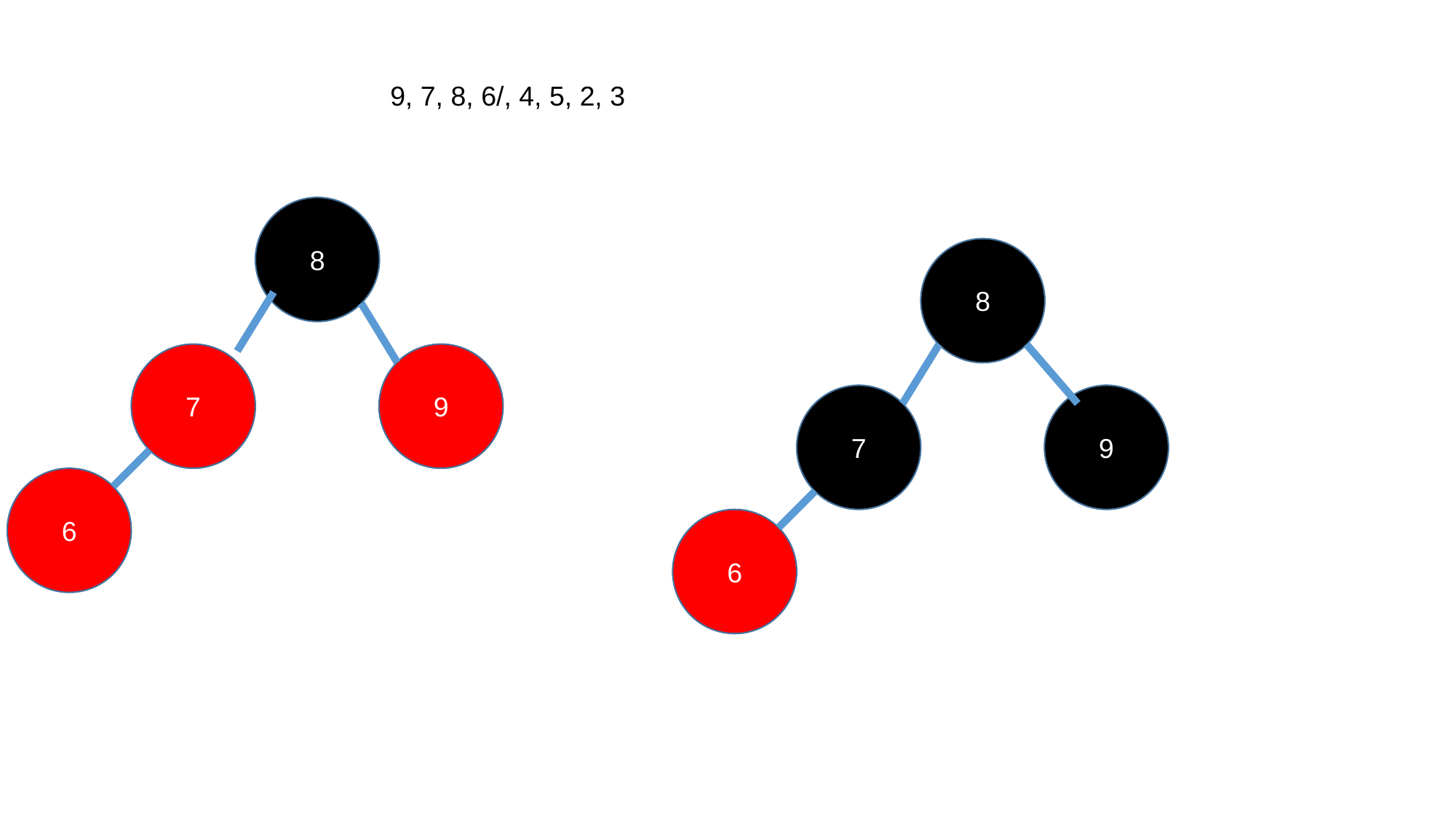

9, 7, 8, 6/, 4, 5, 2, 3
8
8
7
9
7
9
6
6